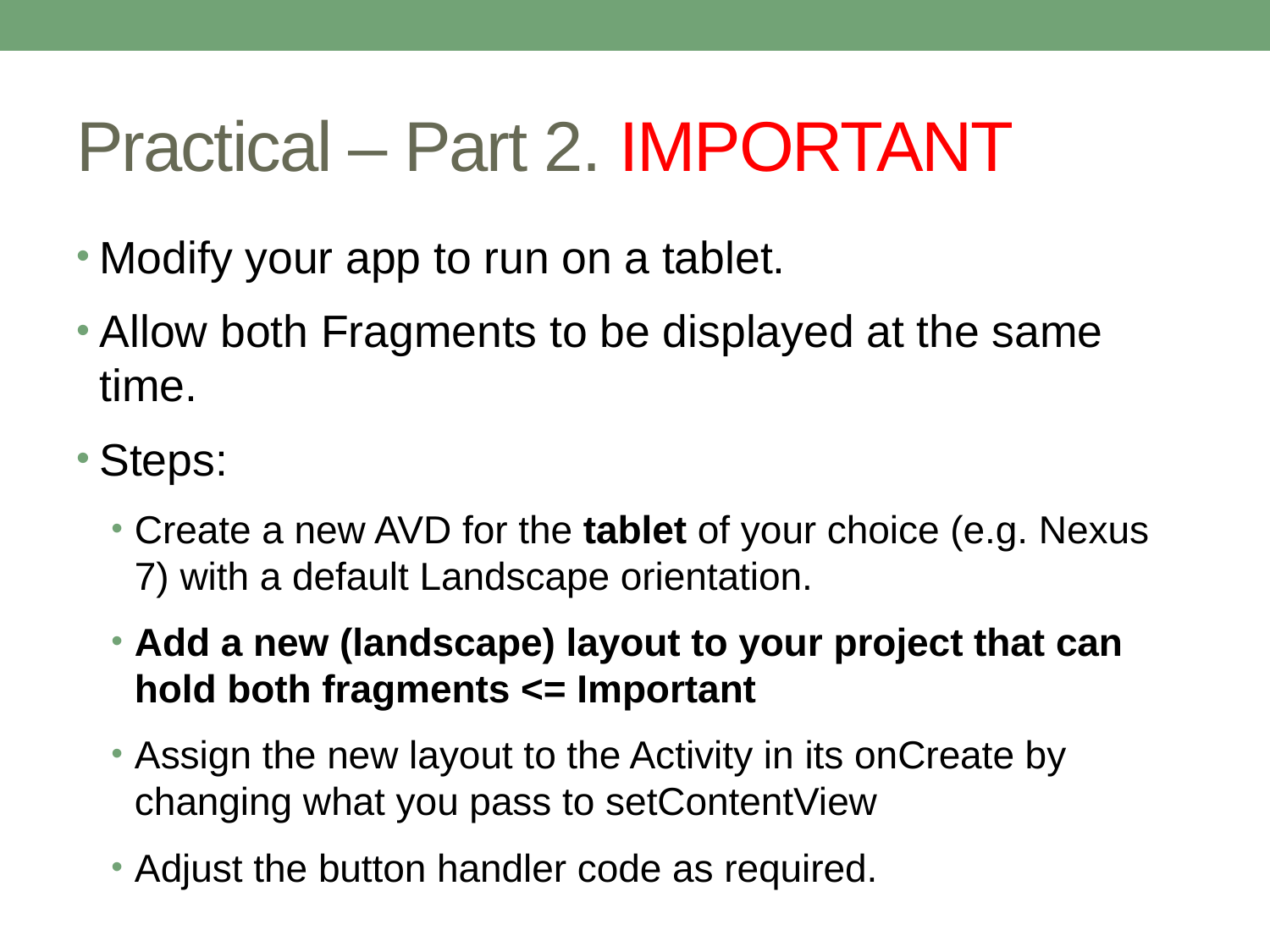

# Practical – Part 2. IMPORTANT
Modify your app to run on a tablet.
Allow both Fragments to be displayed at the same time.
Steps:
Create a new AVD for the tablet of your choice (e.g. Nexus 7) with a default Landscape orientation.
Add a new (landscape) layout to your project that can hold both fragments <= Important
Assign the new layout to the Activity in its onCreate by changing what you pass to setContentView
Adjust the button handler code as required.